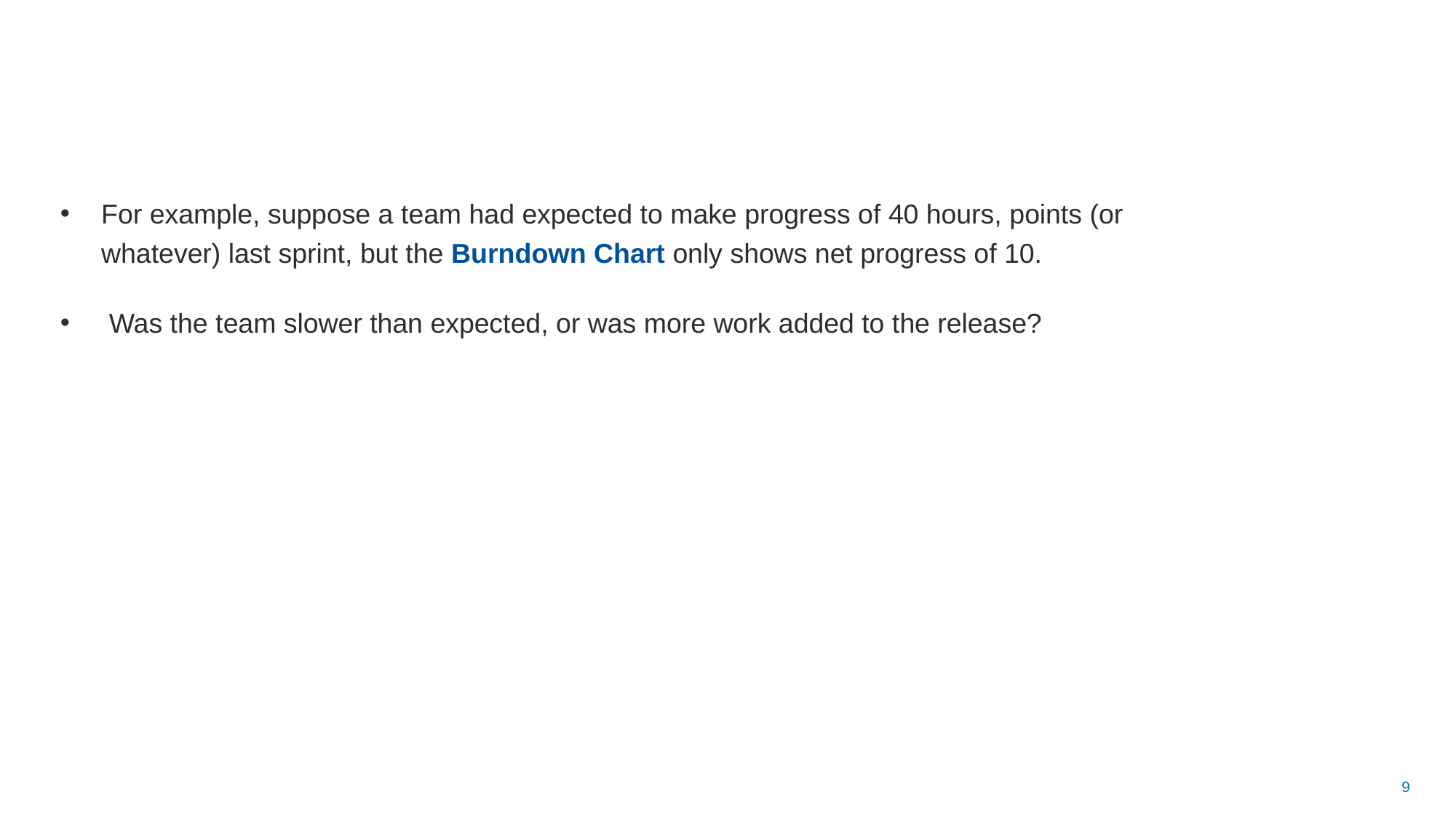

#
For example, suppose a team had expected to make progress of 40 hours, points (or whatever) last sprint, but the Burndown Chart only shows net progress of 10.
 Was the team slower than expected, or was more work added to the release?